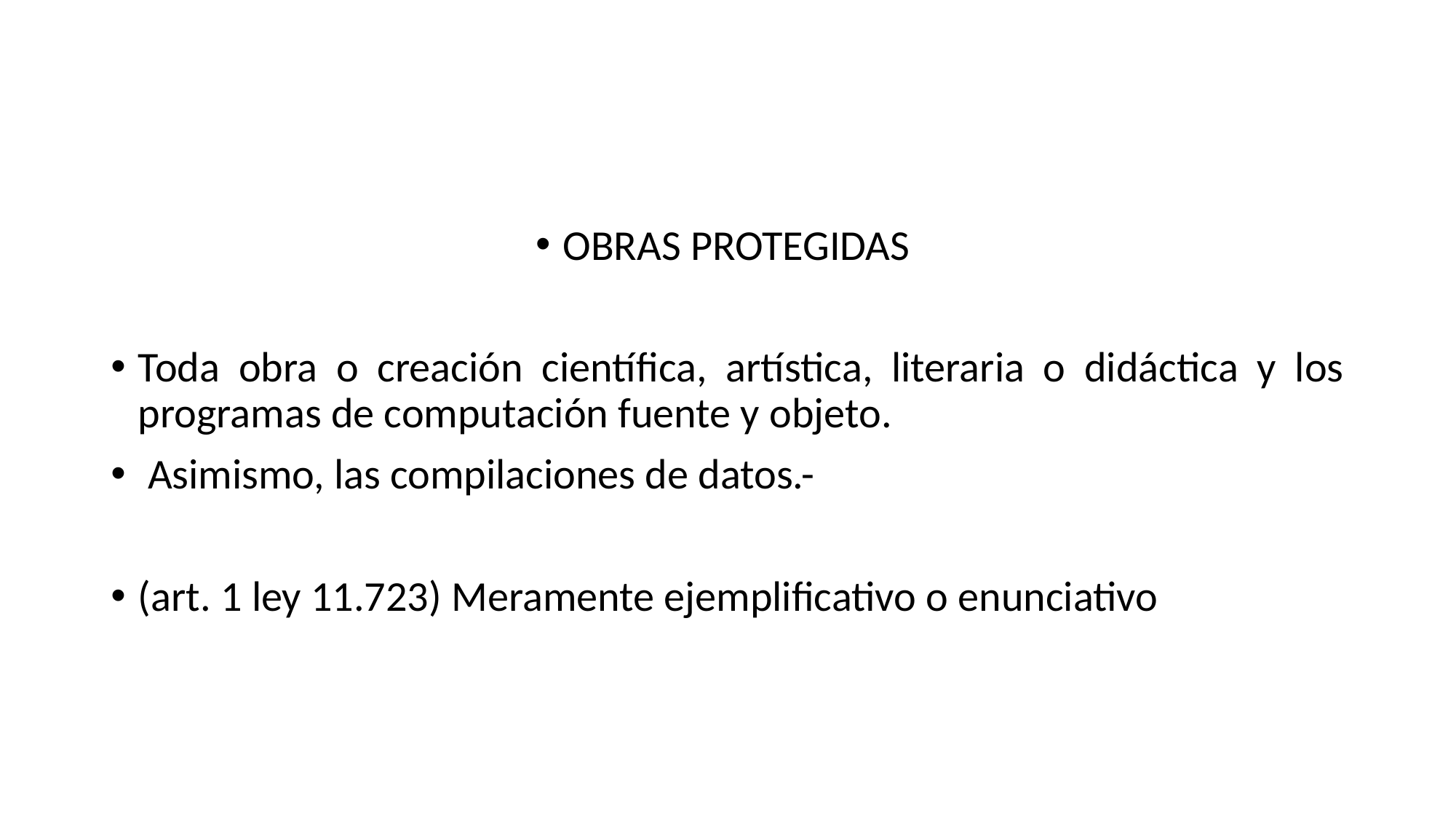

#
OBRAS PROTEGIDAS

Toda obra o creación científica, artística, literaria o didáctica y los programas de computación fuente y objeto.
 Asimismo, las compilaciones de datos.-

(art. 1 ley 11.723) Meramente ejemplificativo o enunciativo